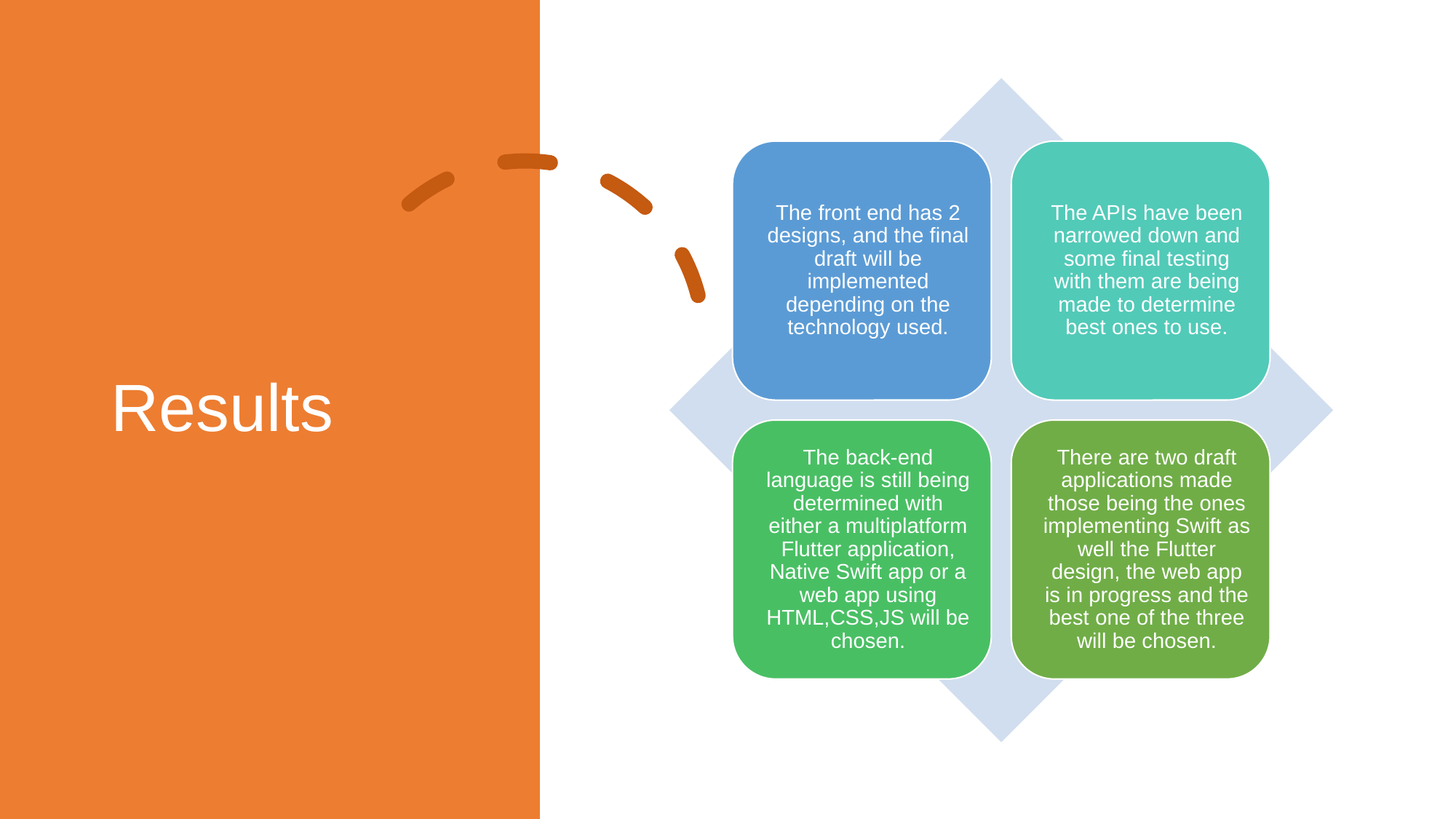

# Results
The front end has 2 designs, and the final draft will be implemented depending on the technology used.
The APIs have been narrowed down and some final testing with them are being made to determine best ones to use.
The back-end language is still being determined with either a multiplatform Flutter application, Native Swift app or a web app using HTML,CSS,JS will be chosen.
There are two draft applications made those being the ones implementing Swift as well the Flutter design, the web app is in progress and the best one of the three will be chosen.